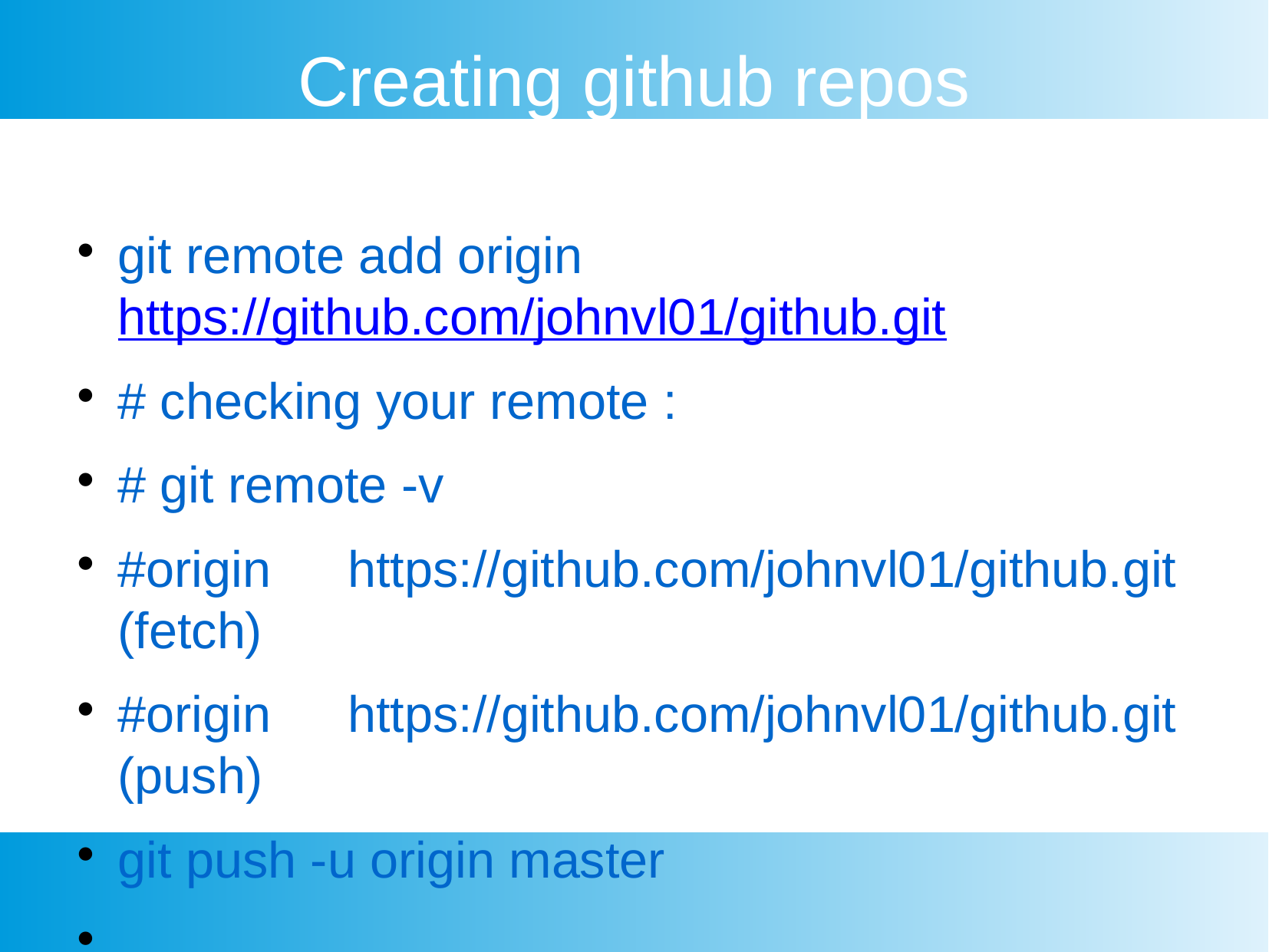

Creating github repos
git remote add origin https://github.com/johnvl01/github.git
# checking your remote :
# git remote -v
#origin	https://github.com/johnvl01/github.git (fetch)
#origin	https://github.com/johnvl01/github.git (push)
git push -u origin master